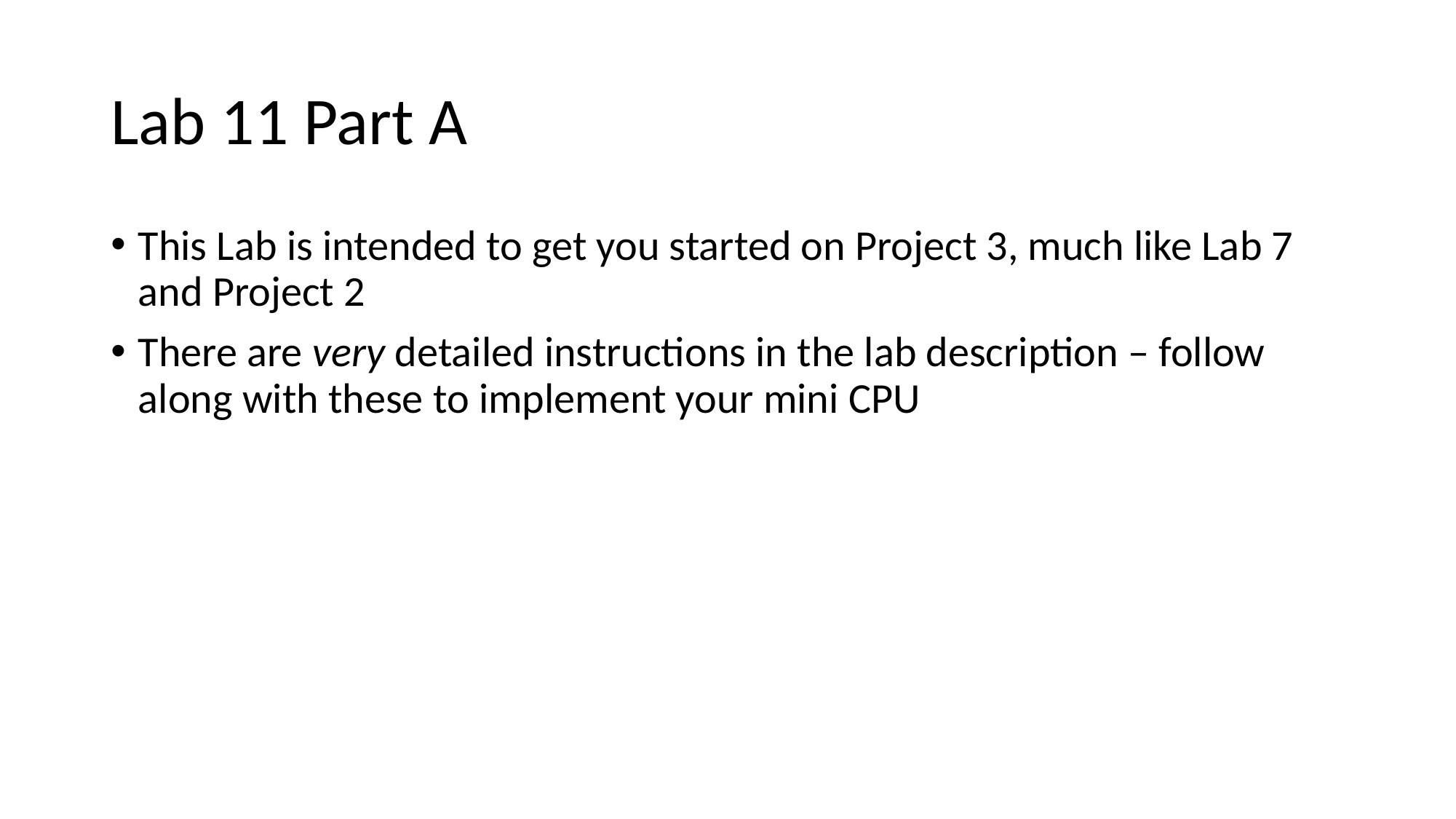

# Lab 11 Part A
This Lab is intended to get you started on Project 3, much like Lab 7 and Project 2
There are very detailed instructions in the lab description – follow along with these to implement your mini CPU